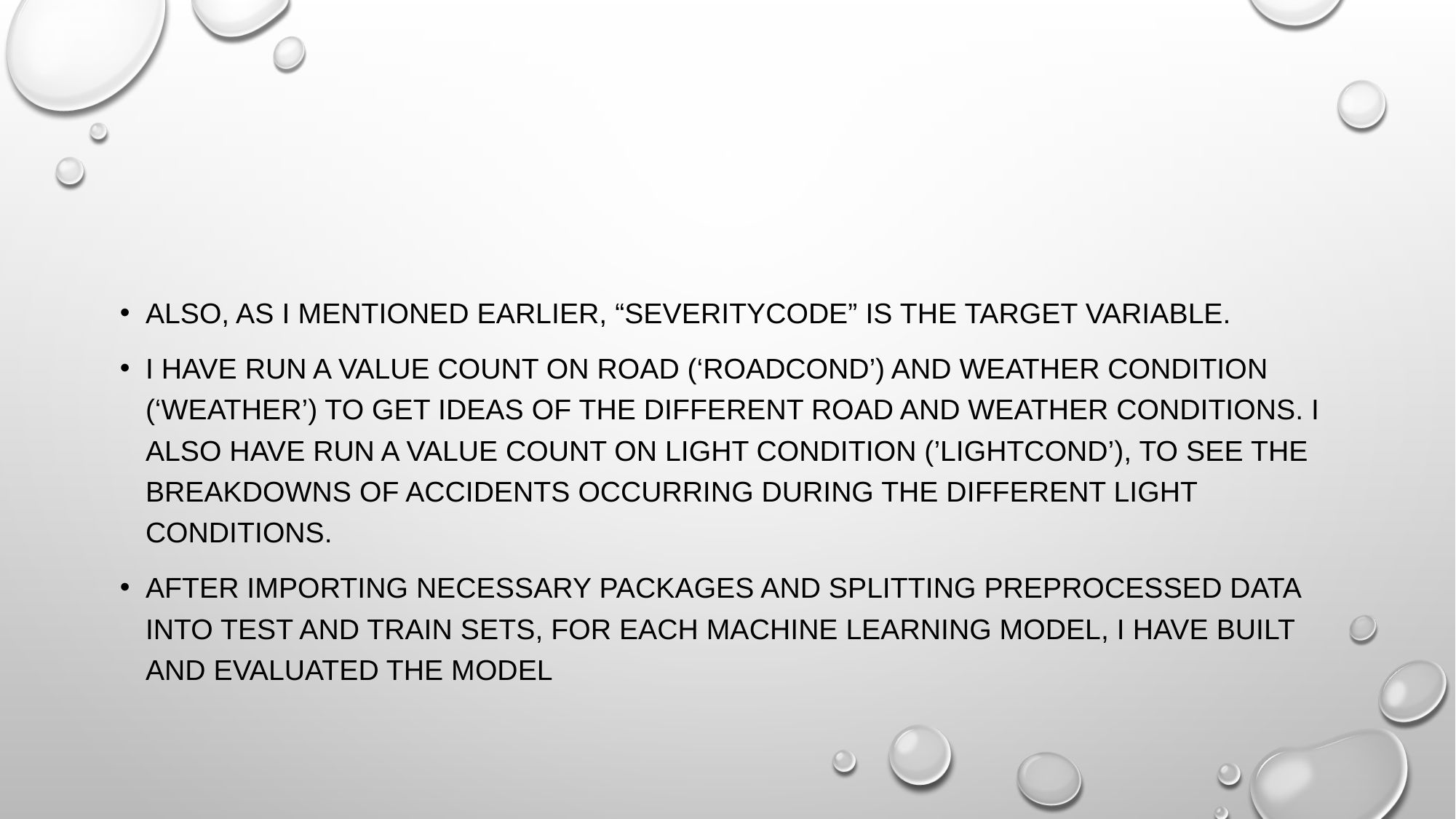

#
Also, as I mentioned earlier, “SEVERITYCODE” is the target variable.
I have run a value count on road (‘ROADCOND’) and weather condition (‘WEATHER’) to get ideas of the different road and weather conditions. I also have run a value count on light condition (’LIGHTCOND’), to see the breakdowns of accidents occurring during the different light conditions.
After importing necessary packages and splitting preprocessed data into test and train sets, for each machine learning model, I have built and evaluated the model